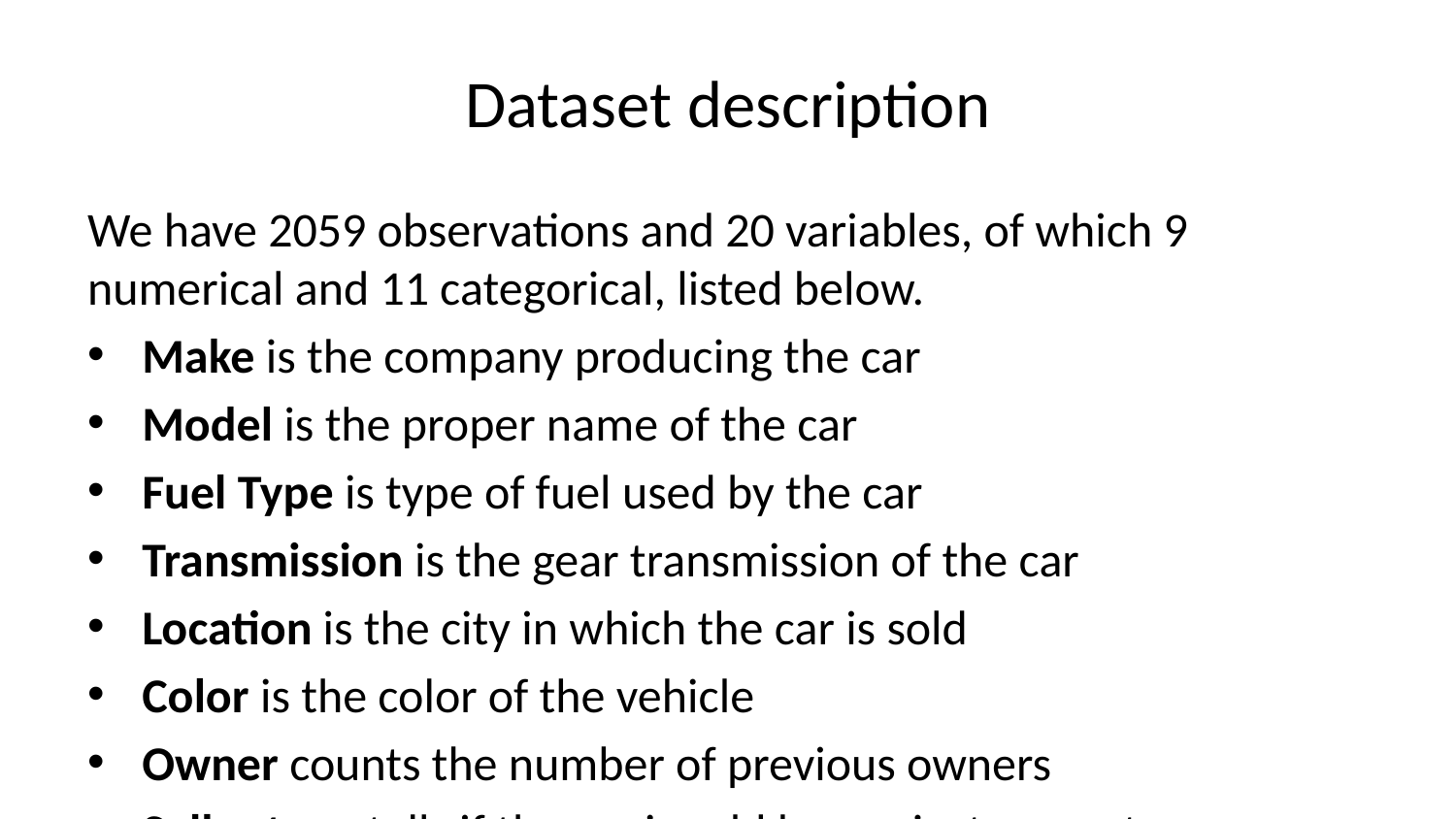

# Dataset description
We have 2059 observations and 20 variables, of which 9 numerical and 11 categorical, listed below.
Make is the company producing the car
Model is the proper name of the car
Fuel Type is type of fuel used by the car
Transmission is the gear transmission of the car
Location is the city in which the car is sold
Color is the color of the vehicle
Owner counts the number of previous owners
Seller type tells if the car is sold by a private or not
Seating Capacity is max number of people that can fir in a car
Price is the selling price of the car in INR (1 INR = 0.017 USD)
Year of manufacturing of the car
Kilometer is the total number of km driven by the car
Engine is the engine capacity measure in cc
Max Power is the maximum power achieved by the car measured in bhp@rpm
Max Torque is the maximum torque measured in Nm@rpm
Drivetrain is the type of car drivetrain
Measures of the car given by length, width and height expressed in mm
Fuel Tank Capacity tells the maximum fuel capacity of the car in liters